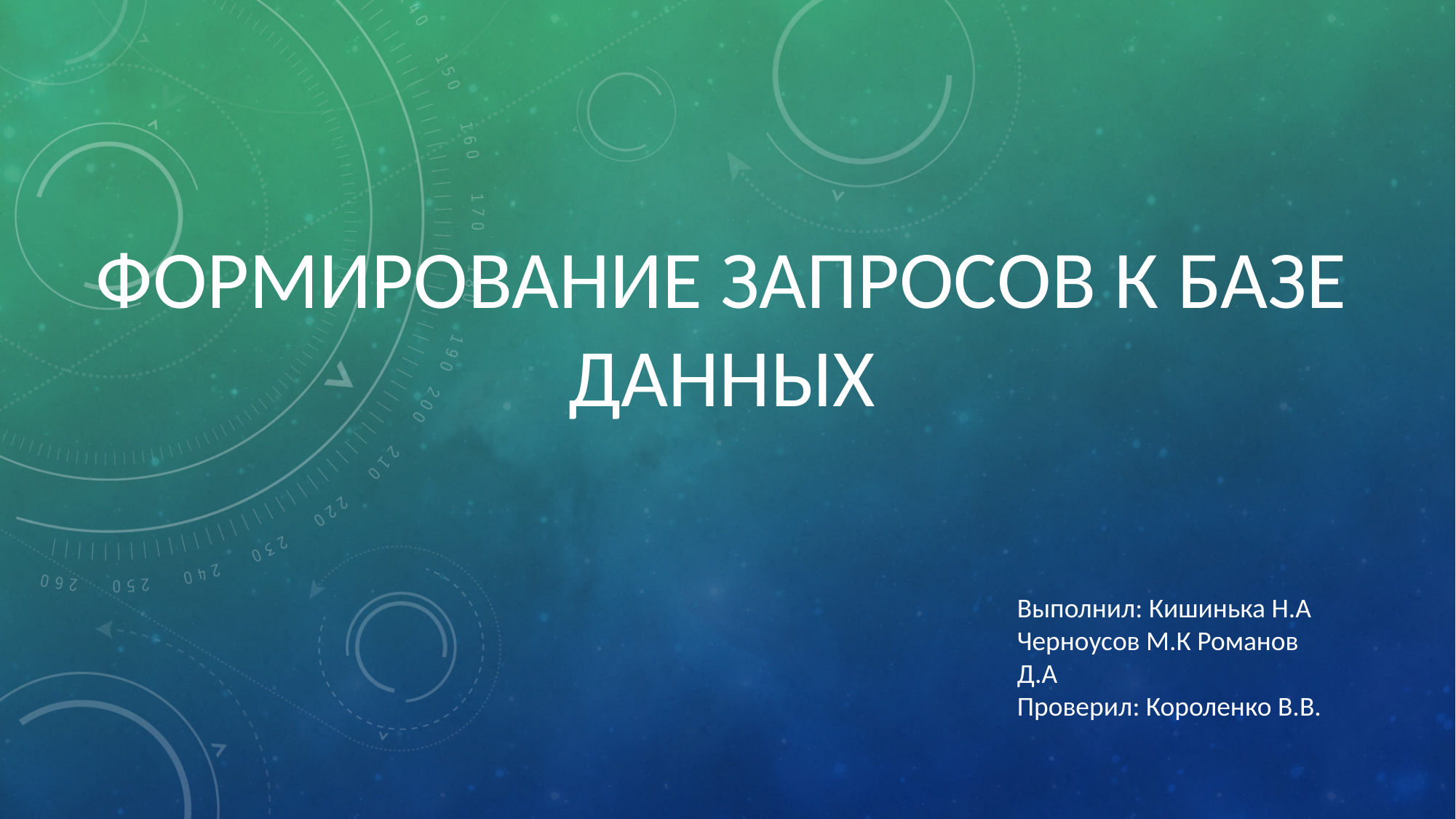

# Формирование запросов к базе данных
Выполнил: Кишинька Н.А Черноусов М.К Романов Д.А
Проверил: Короленко В.В.